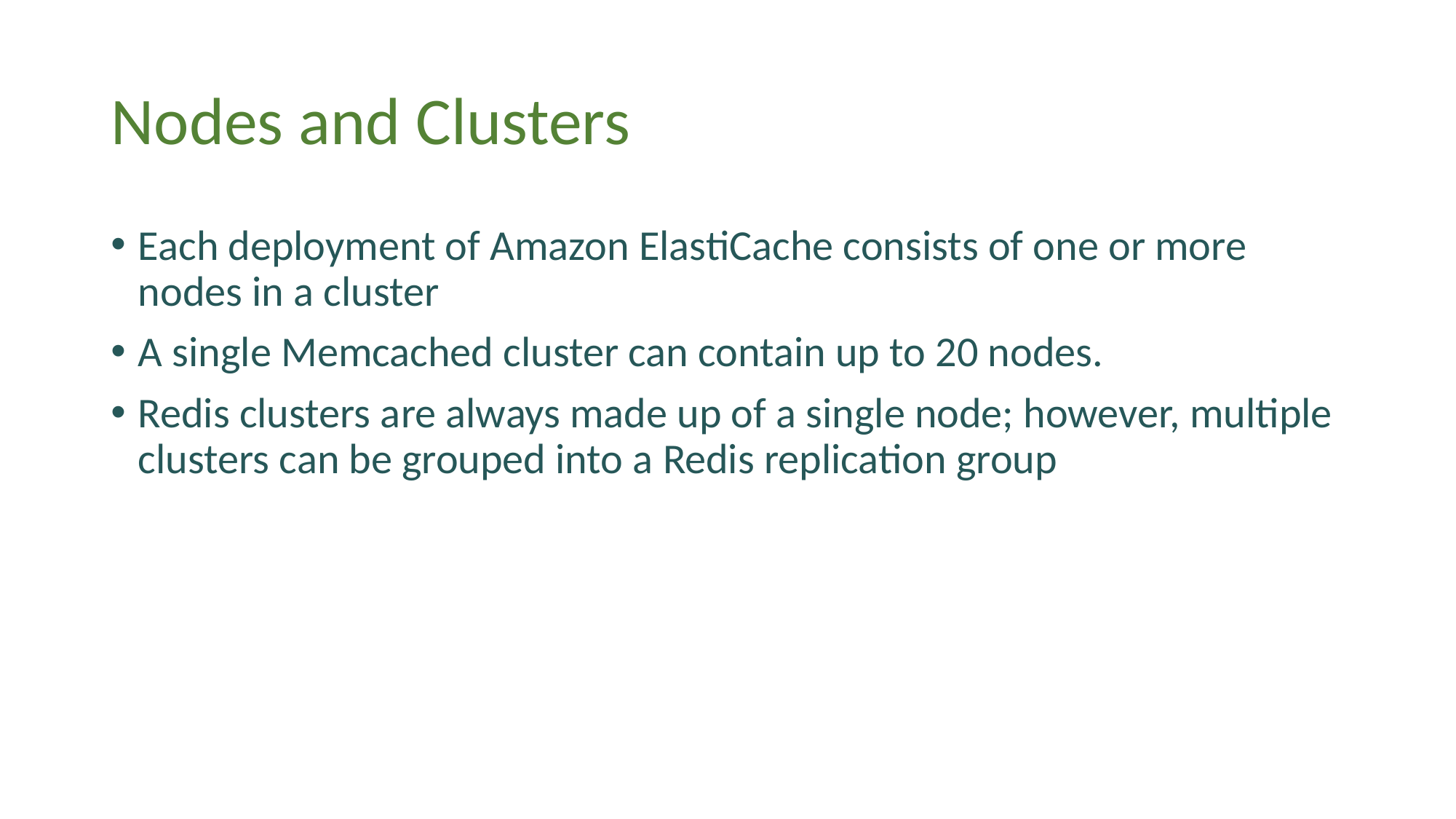

# Nodes and Clusters
Each deployment of Amazon ElastiCache consists of one or more nodes in a cluster
A single Memcached cluster can contain up to 20 nodes.
Redis clusters are always made up of a single node; however, multiple clusters can be grouped into a Redis replication group